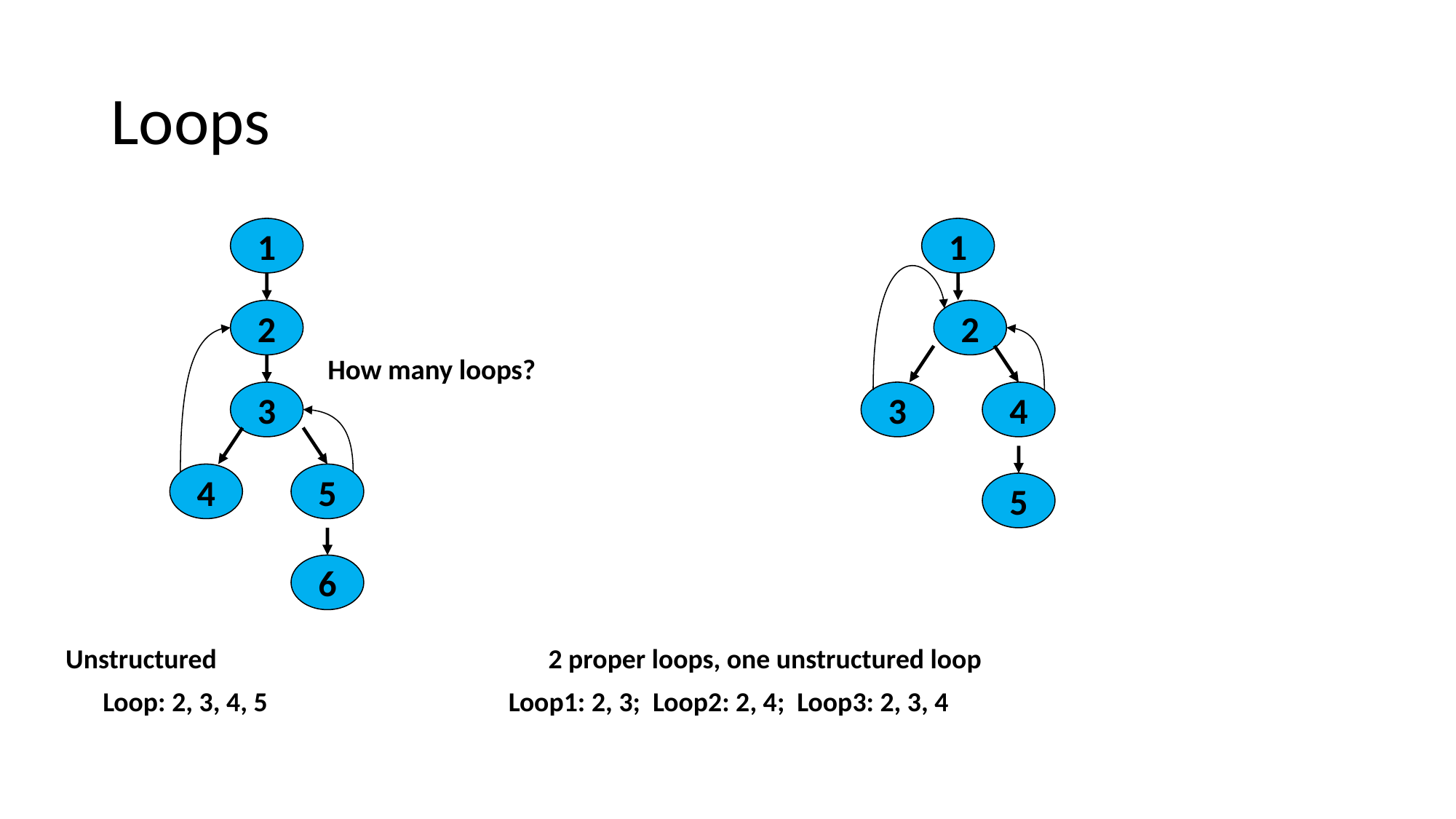

# Loops
1
1

 Unstructured                                         		2 proper loops, one unstructured loop
       Loop: 2, 3, 4, 5                                       Loop1: 2, 3;  Loop2: 2, 4;  Loop3: 2, 3, 4

2
2
How many loops?

3
3
4

4
5
5

6